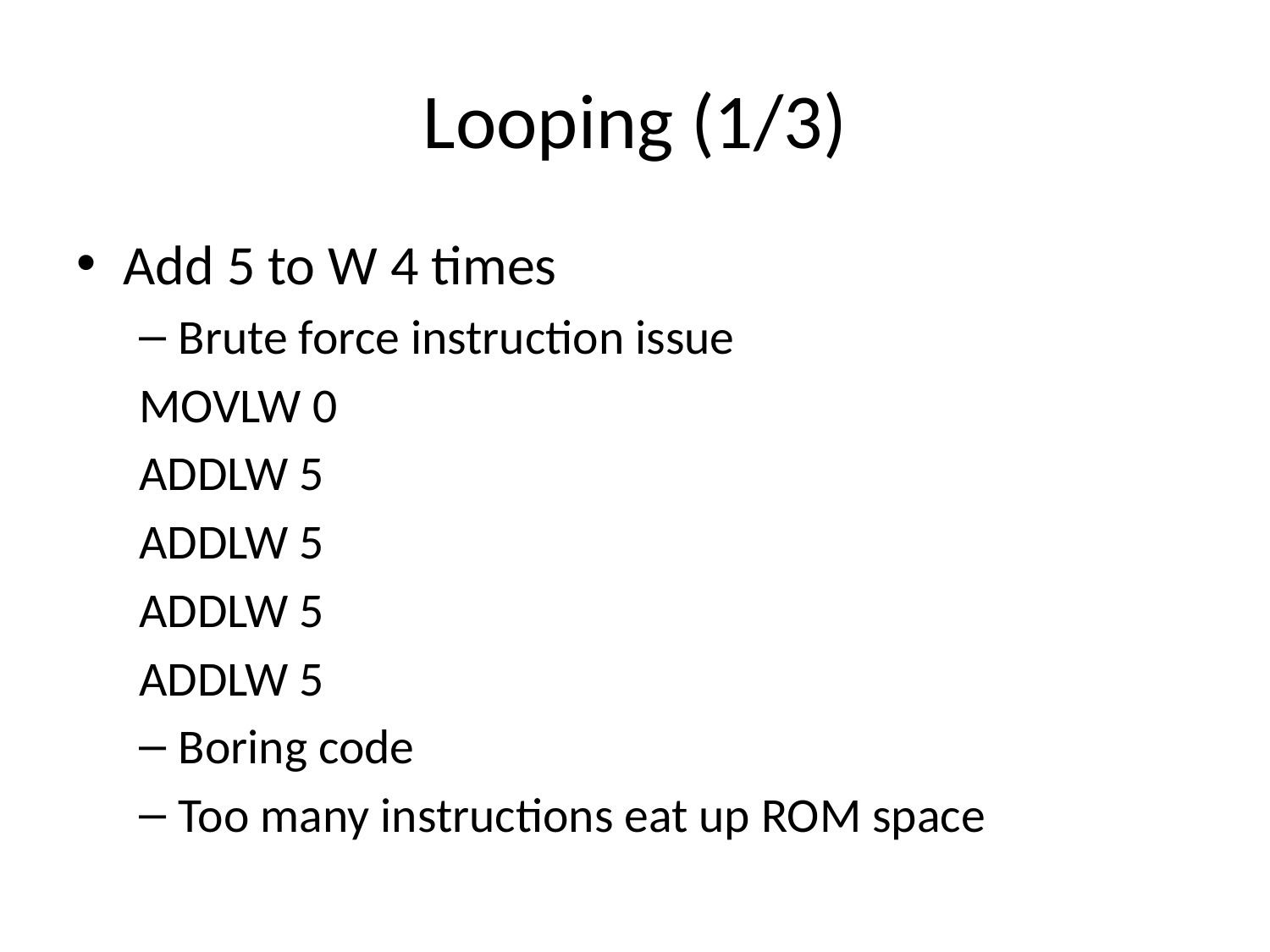

# Looping (1/3)
Add 5 to W 4 times
Brute force instruction issue
	MOVLW 0
	ADDLW 5
	ADDLW 5
	ADDLW 5
	ADDLW 5
Boring code
Too many instructions eat up ROM space